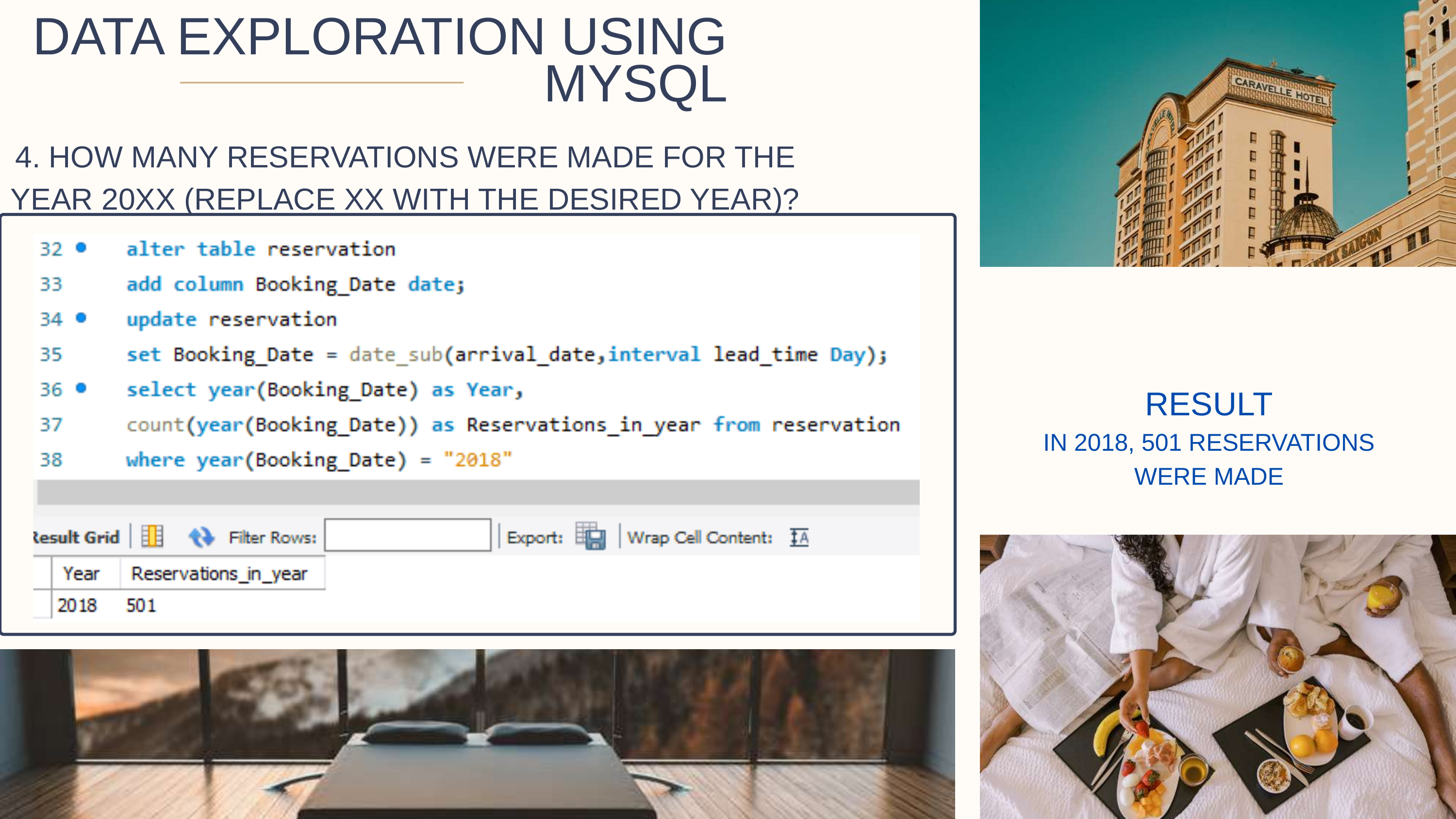

DATA EXPLORATION USING MYSQL

4. HOW MANY RESERVATIONS WERE MADE FOR THE YEAR 20XX (REPLACE XX WITH THE DESIRED YEAR)?

RESULT
IN 2018, 501 RESERVATIONS WERE MADE